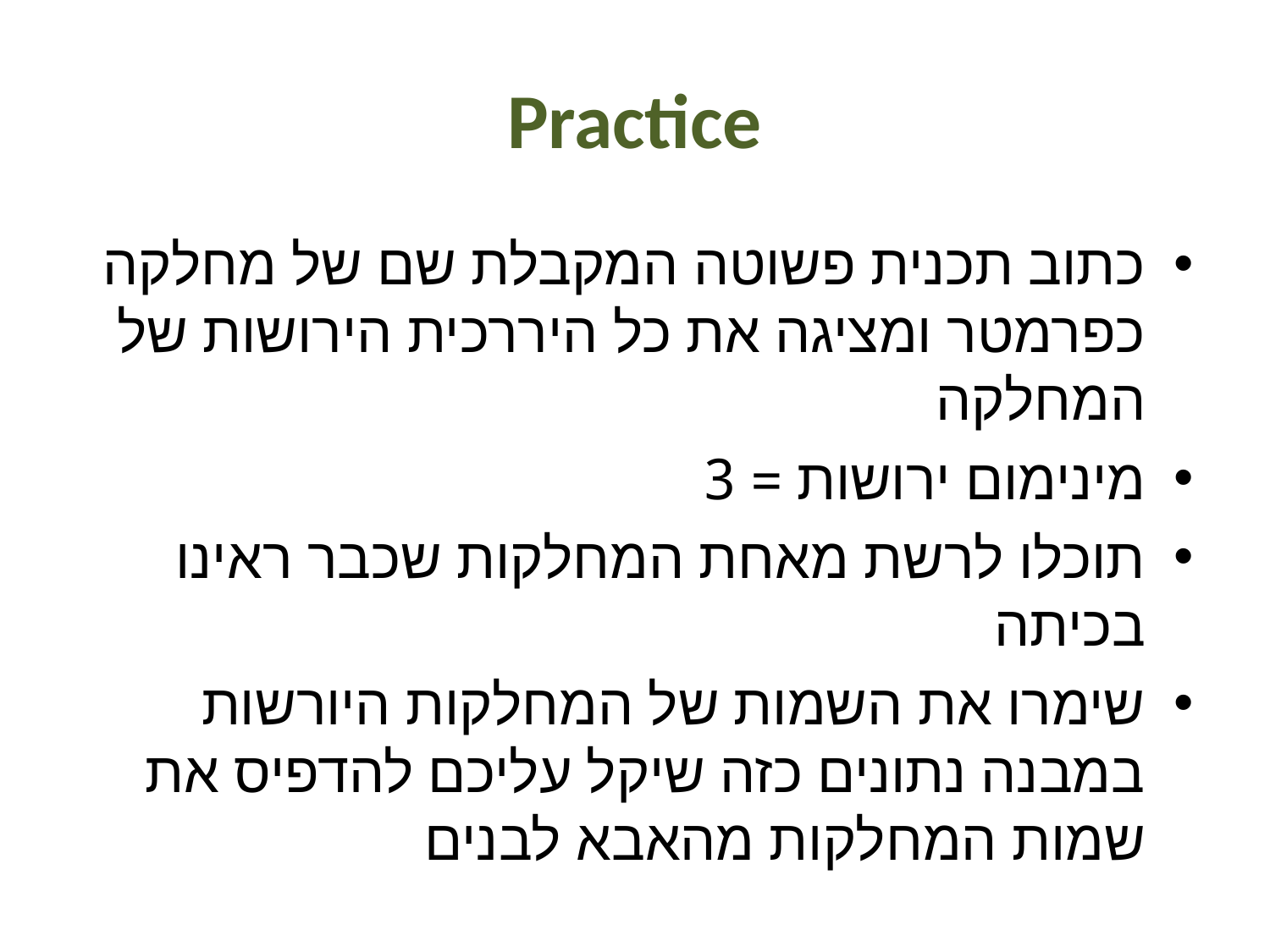

# Practice
כתוב תכנית פשוטה המקבלת שם של מחלקה כפרמטר ומציגה את כל היררכית הירושות של המחלקה
מינימום ירושות = 3
תוכלו לרשת מאחת המחלקות שכבר ראינו בכיתה
שימרו את השמות של המחלקות היורשות במבנה נתונים כזה שיקל עליכם להדפיס את שמות המחלקות מהאבא לבנים